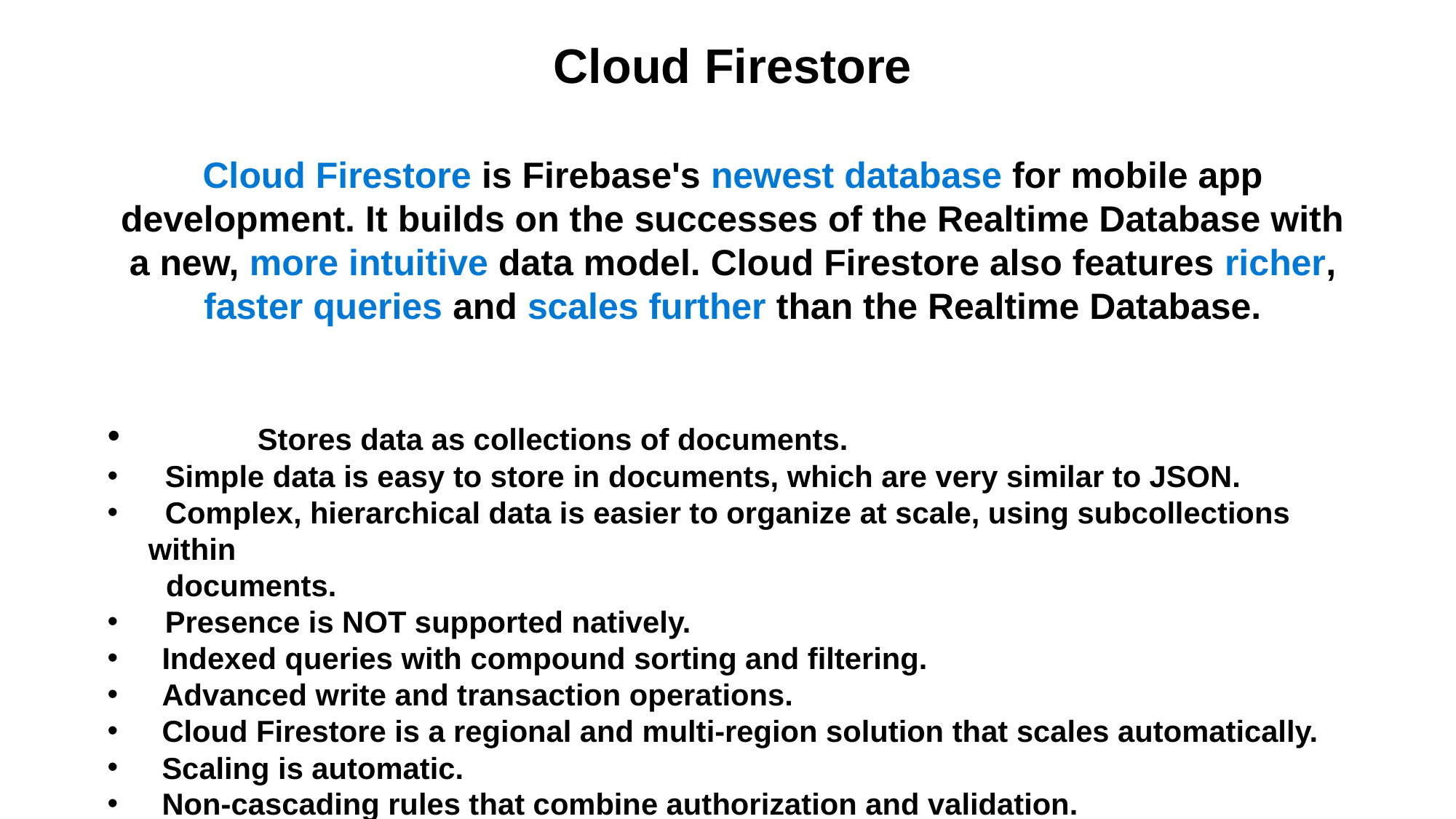

Cloud Firestore

Cloud Firestore is Firebase's newest database for mobile app development. It builds on the successes of the Realtime Database with a new, more intuitive data model. Cloud Firestore also features richer, faster queries and scales further than the Realtime Database.

	Stores data as collections of documents.
  Simple data is easy to store in documents, which are very similar to JSON.
  Complex, hierarchical data is easier to organize at scale, using subcollections within
       documents.
  Presence is NOT supported natively.
Indexed queries with compound sorting and filtering.
Advanced write and transaction operations.
Cloud Firestore is a regional and multi-region solution that scales automatically.
Scaling is automatic.
Non-cascading rules that combine authorization and validation.